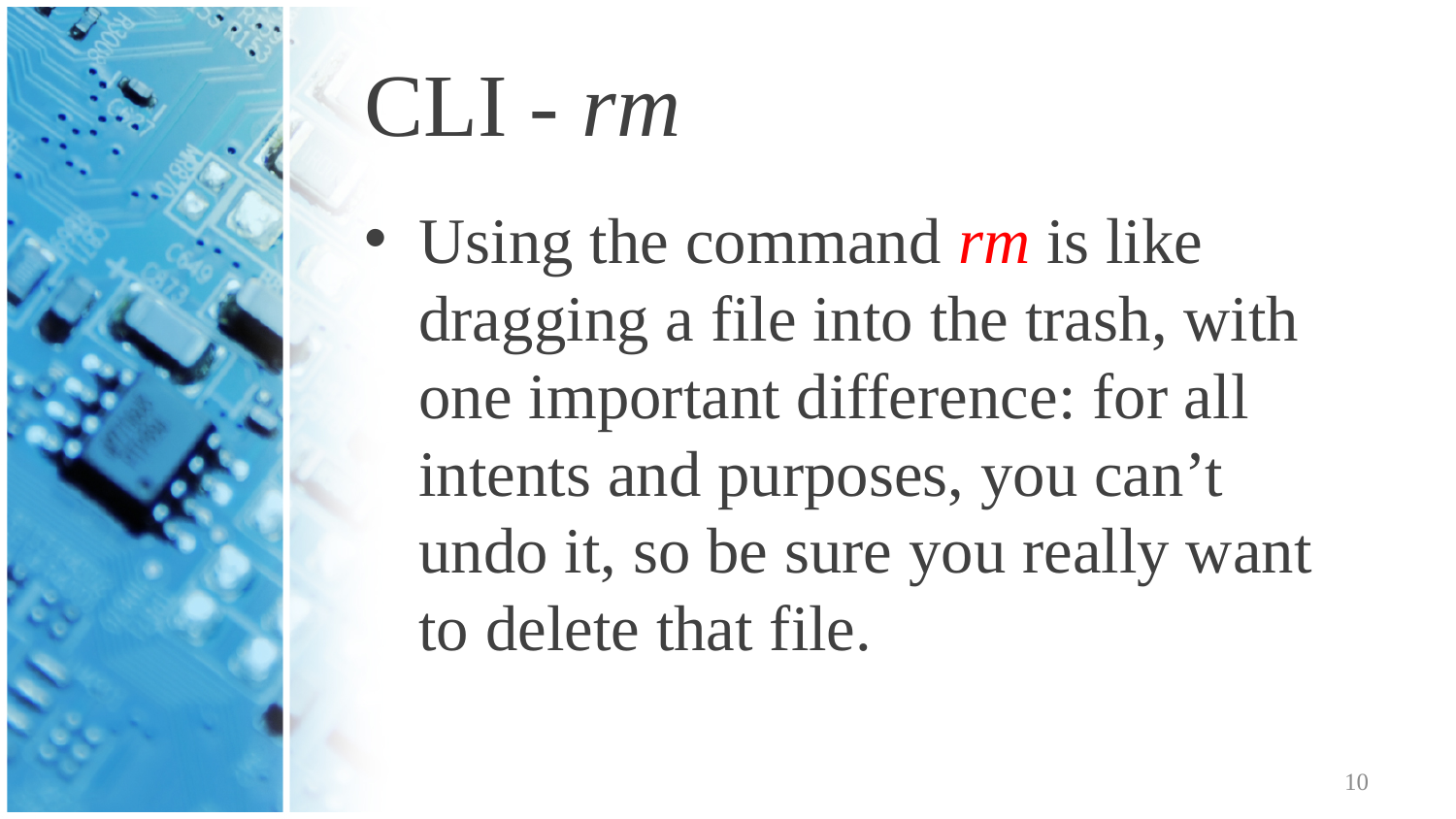

# CLI - rm
Using the command rm is like dragging a file into the trash, with one important difference: for all intents and purposes, you can’t undo it, so be sure you really want to delete that file.
10